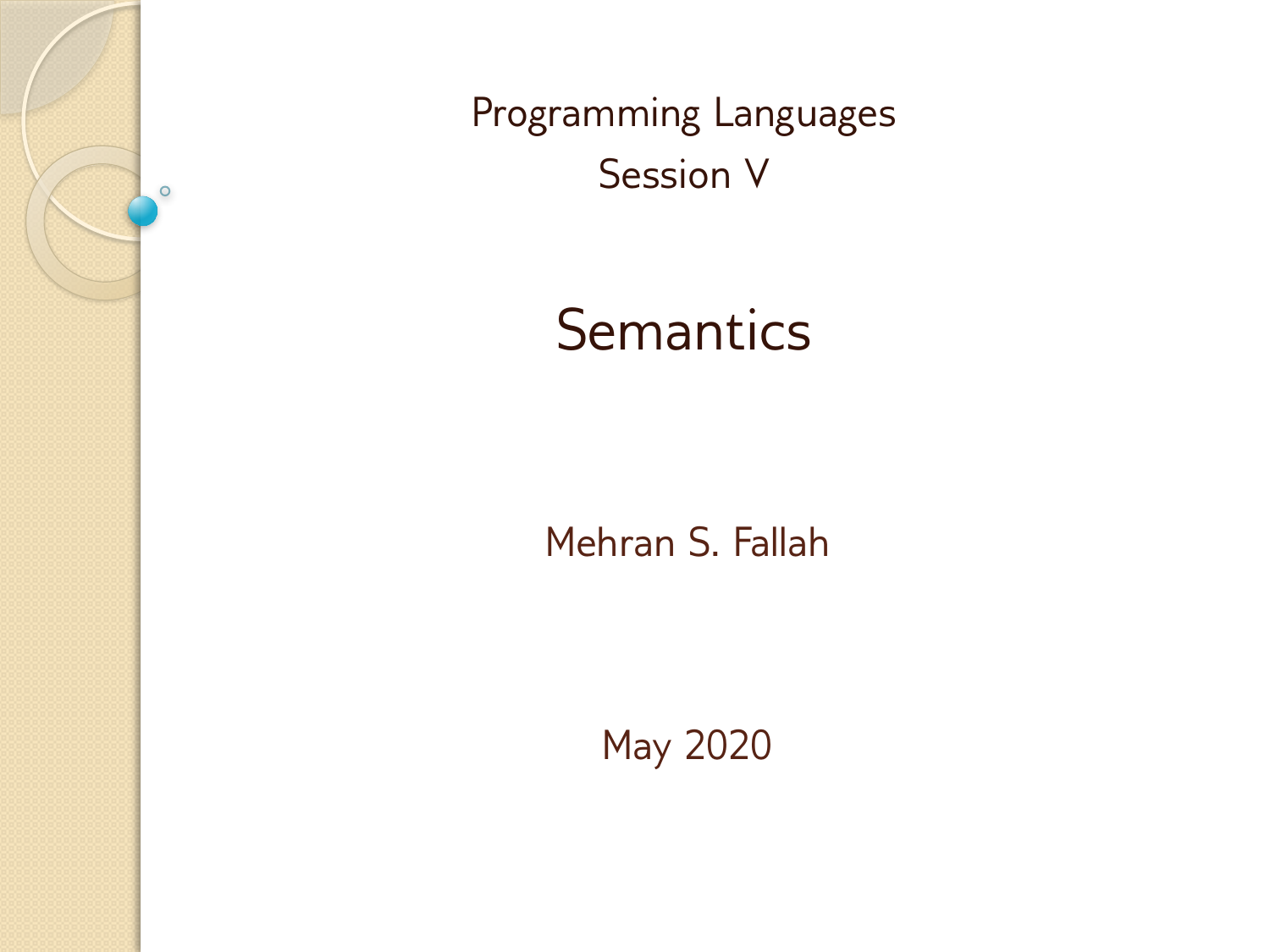

Programming Languages
Session V

Semantics
# Mehran S. Fallah May 2020